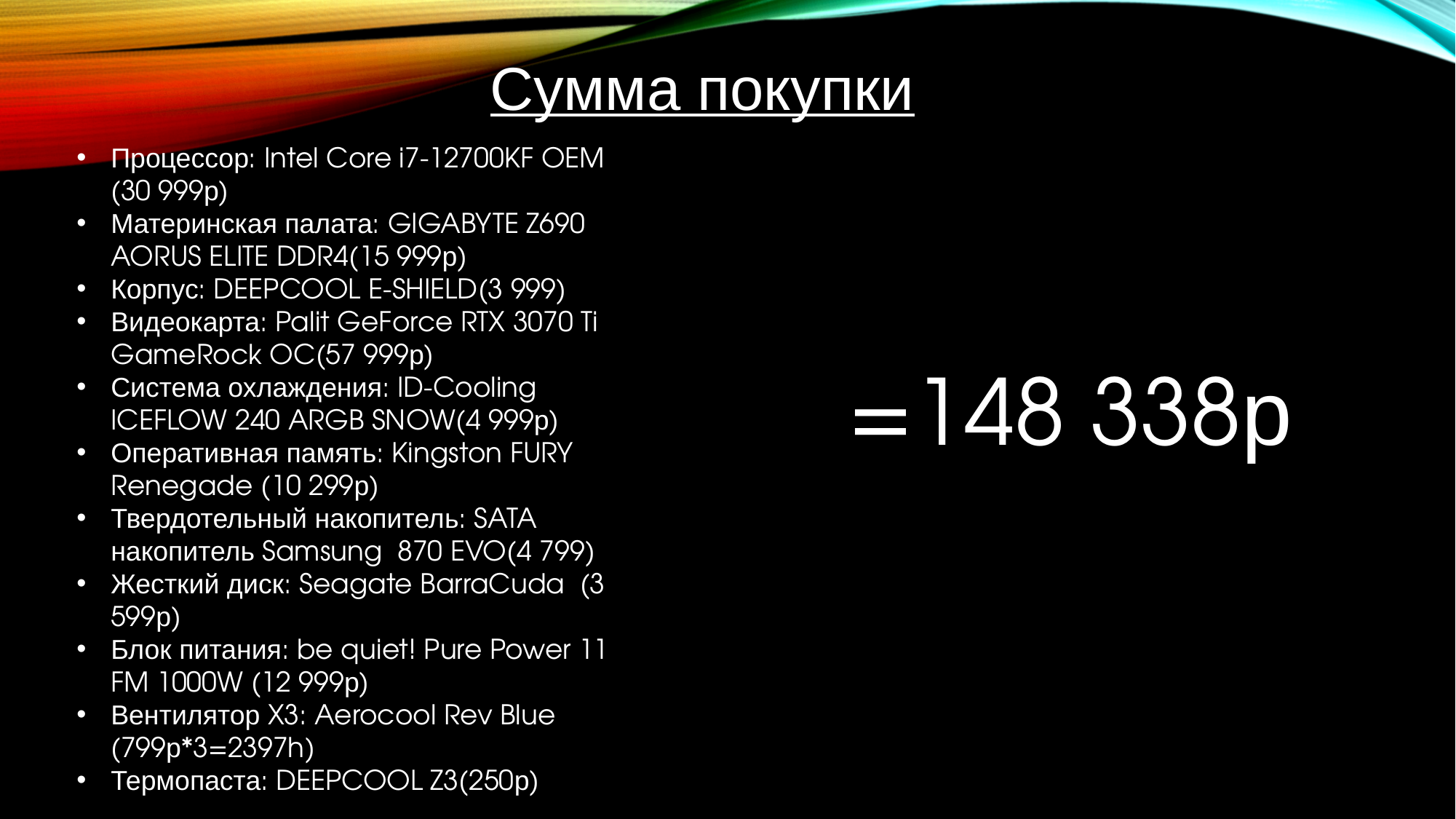

Сумма покупки
Процессор: Intel Core i7-12700KF OEM (30 999р)
Материнская палата: GIGABYTE Z690 AORUS ELITE DDR4(15 999р)
Корпус: DEEPCOOL E-SHIELD(3 999)
Видеокарта: Palit GeForce RTX 3070 Ti GameRock OC(57 999р)
Система охлаждения: ID-Cooling ICEFLOW 240 ARGB SNOW(4 999р)
Оперативная память: Kingston FURY Renegade (10 299р)
Твердотельный накопитель: SATA накопитель Samsung  870 EVO(4 799)
Жесткий диск: Seagate BarraCuda  (3 599р)
Блок питания: be quiet! Pure Power 11 FM 1000W (12 999р)
Вентилятор X3: Aerocool Rev Blue (799р*3=2397h)
Термопаста: DEEPCOOL Z3(250р)
=148 338р